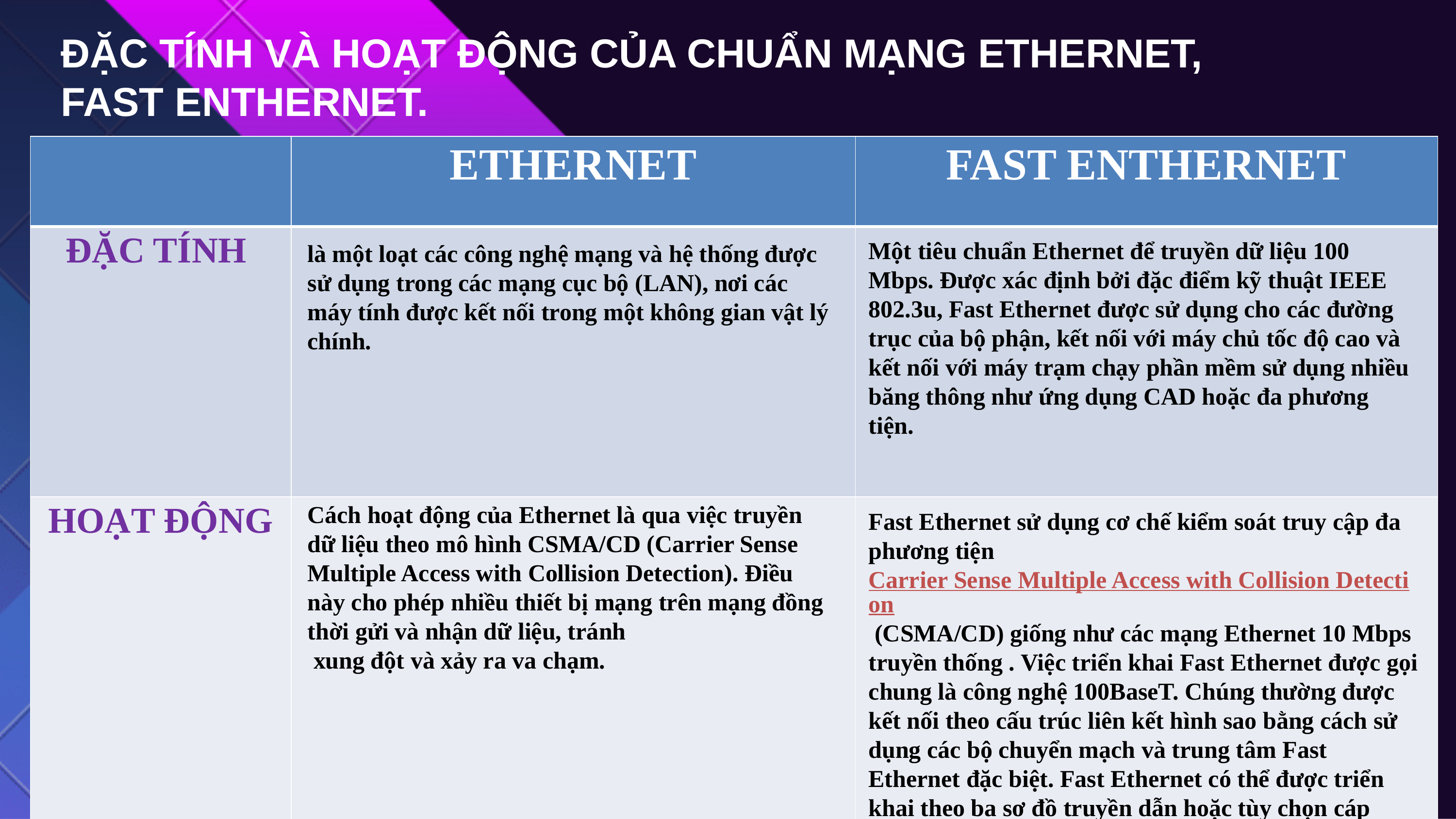

# ĐẶC TÍNH VÀ HOẠT ĐỘNG CỦA CHUẨN MẠNG ETHERNET, FAST ENTHERNET.
|  | ETHERNET | FAST ENTHERNET |
| --- | --- | --- |
| ĐẶC TÍNH |  |  |
| HOẠT ĐỘNG |  |  |
Một tiêu chuẩn Ethernet để truyền dữ liệu 100 Mbps. Được xác định bởi đặc điểm kỹ thuật IEEE 802.3u, Fast Ethernet được sử dụng cho các đường trục của bộ phận, kết nối với máy chủ tốc độ cao và kết nối với máy trạm chạy phần mềm sử dụng nhiều băng thông như ứng dụng CAD hoặc đa phương tiện.

là một loạt các công nghệ mạng và hệ thống được sử dụng trong các mạng cục bộ (LAN), nơi các máy tính được kết nối trong một không gian vật lý chính.
Cách hoạt động của Ethernet là qua việc truyền dữ liệu theo mô hình CSMA/CD (Carrier Sense Multiple Access with Collision Detection). Điều này cho phép nhiều thiết bị mạng trên mạng đồng thời gửi và nhận dữ liệu, tránh
 xung đột và xảy ra va chạm.

Fast Ethernet sử dụng cơ chế kiểm soát truy cập đa phương tiện Carrier Sense Multiple Access with Collision Detection (CSMA/CD) giống như các mạng Ethernet 10 Mbps truyền thống . Việc triển khai Fast Ethernet được gọi chung là công nghệ 100BaseT. Chúng thường được kết nối theo cấu trúc liên kết hình sao bằng cách sử dụng các bộ chuyển mạch và trung tâm Fast Ethernet đặc biệt. Fast Ethernet có thể được triển khai theo ba sơ đồ truyền dẫn hoặc tùy chọn cáp khác nhau: 100BASE-TX , 100BASE-FX, 100BASE-F4.